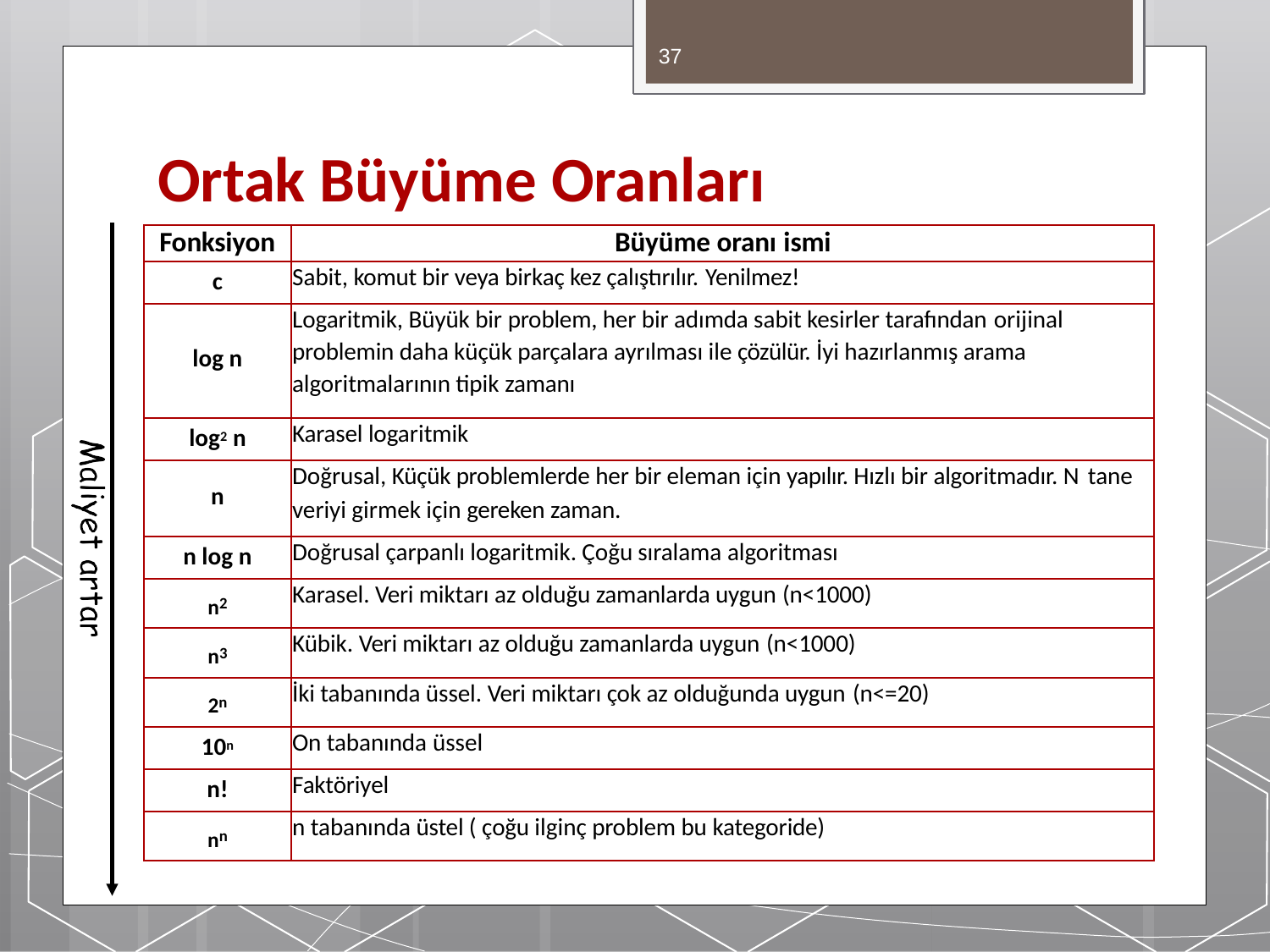

37
# Ortak Büyüme Oranları

| Fonksiyon | Büyüme oranı ismi |
| --- | --- |
| c | Sabit, komut bir veya birkaç kez çalıştırılır. Yenilmez! |
| log n | Logaritmik, Büyük bir problem, her bir adımda sabit kesirler tarafından orijinal problemin daha küçük parçalara ayrılması ile çözülür. İyi hazırlanmış arama algoritmalarının tipik zamanı |
| log2 n | Karasel logaritmik |
| n | Doğrusal, Küçük problemlerde her bir eleman için yapılır. Hızlı bir algoritmadır. N tane veriyi girmek için gereken zaman. |
| n log n | Doğrusal çarpanlı logaritmik. Çoğu sıralama algoritması |
| n2 | Karasel. Veri miktarı az olduğu zamanlarda uygun (n<1000) |
| n3 | Kübik. Veri miktarı az olduğu zamanlarda uygun (n<1000) |
| 2n | İki tabanında üssel. Veri miktarı çok az olduğunda uygun (n<=20) |
| 10n | On tabanında üssel |
| n! | Faktöriyel |
| nn | n tabanında üstel ( çoğu ilginç problem bu kategoride) |